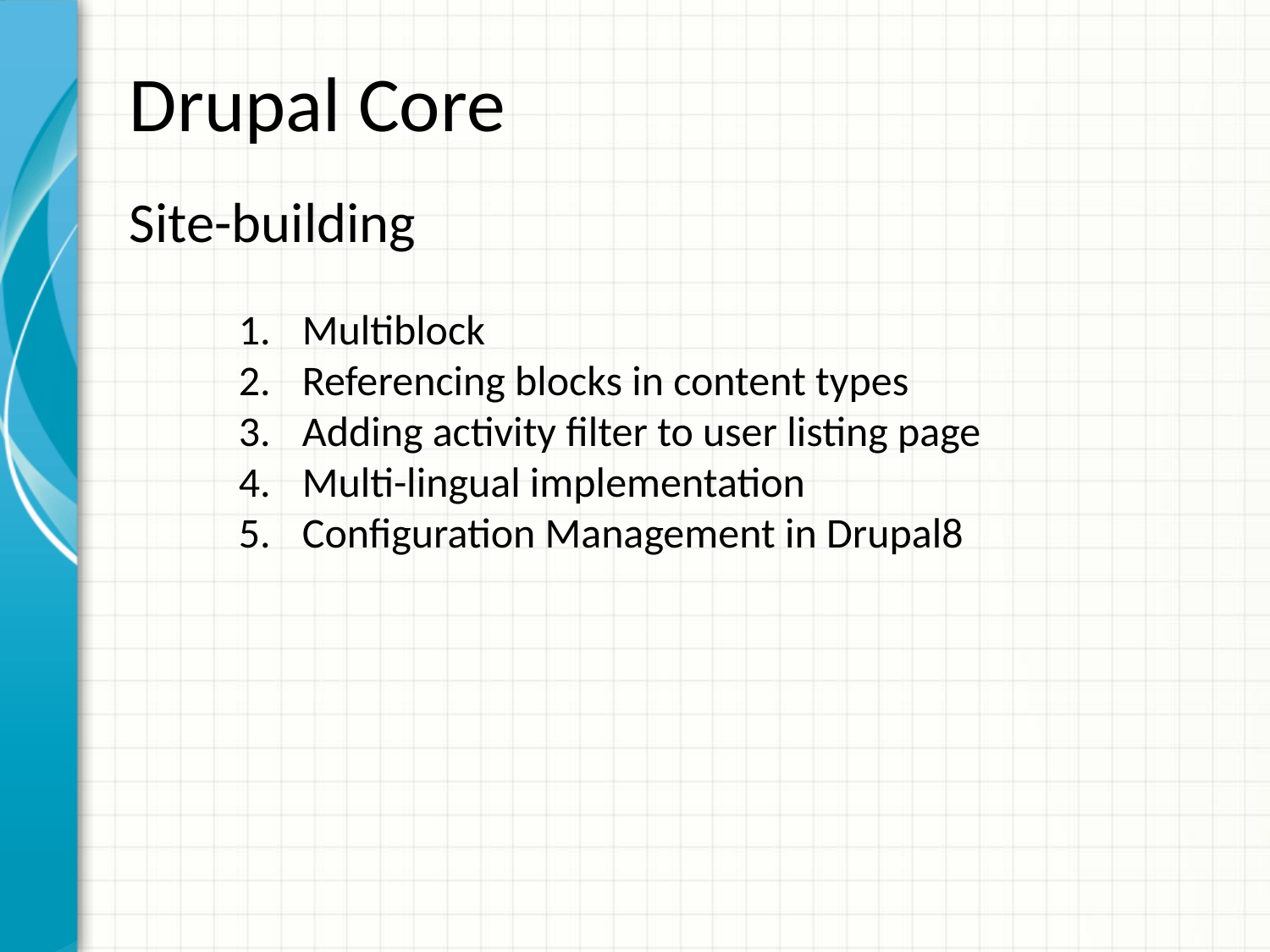

# Drupal Core
Site-building
Multiblock
Referencing blocks in content types
Adding activity filter to user listing page
Multi-lingual implementation
Configuration Management in Drupal8